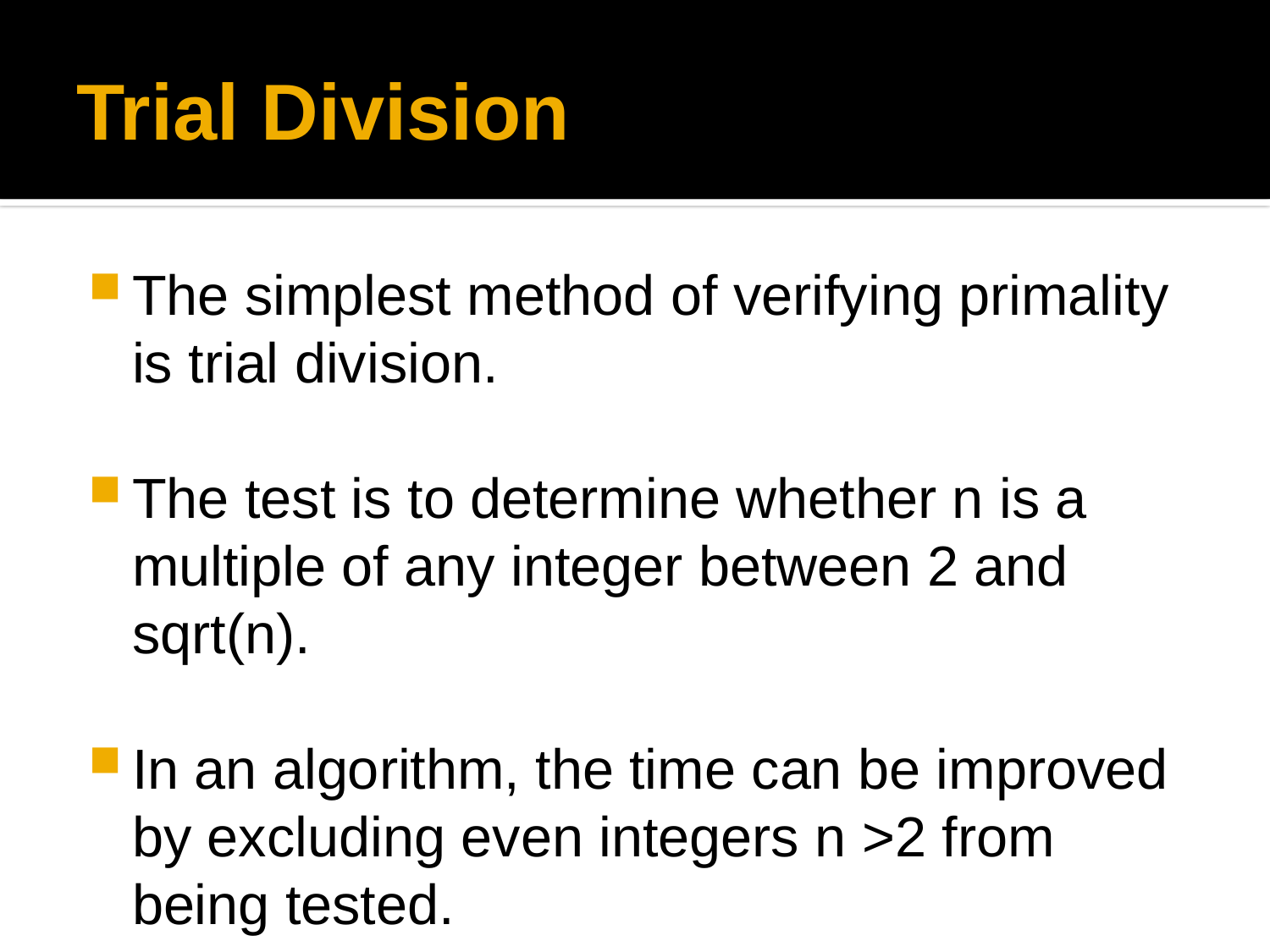

# Trial Division
The simplest method of verifying primality is trial division.

The test is to determine whether n is a multiple of any integer between 2 and sqrt(n).

In an algorithm, the time can be improved by excluding even integers n >2 from being tested.